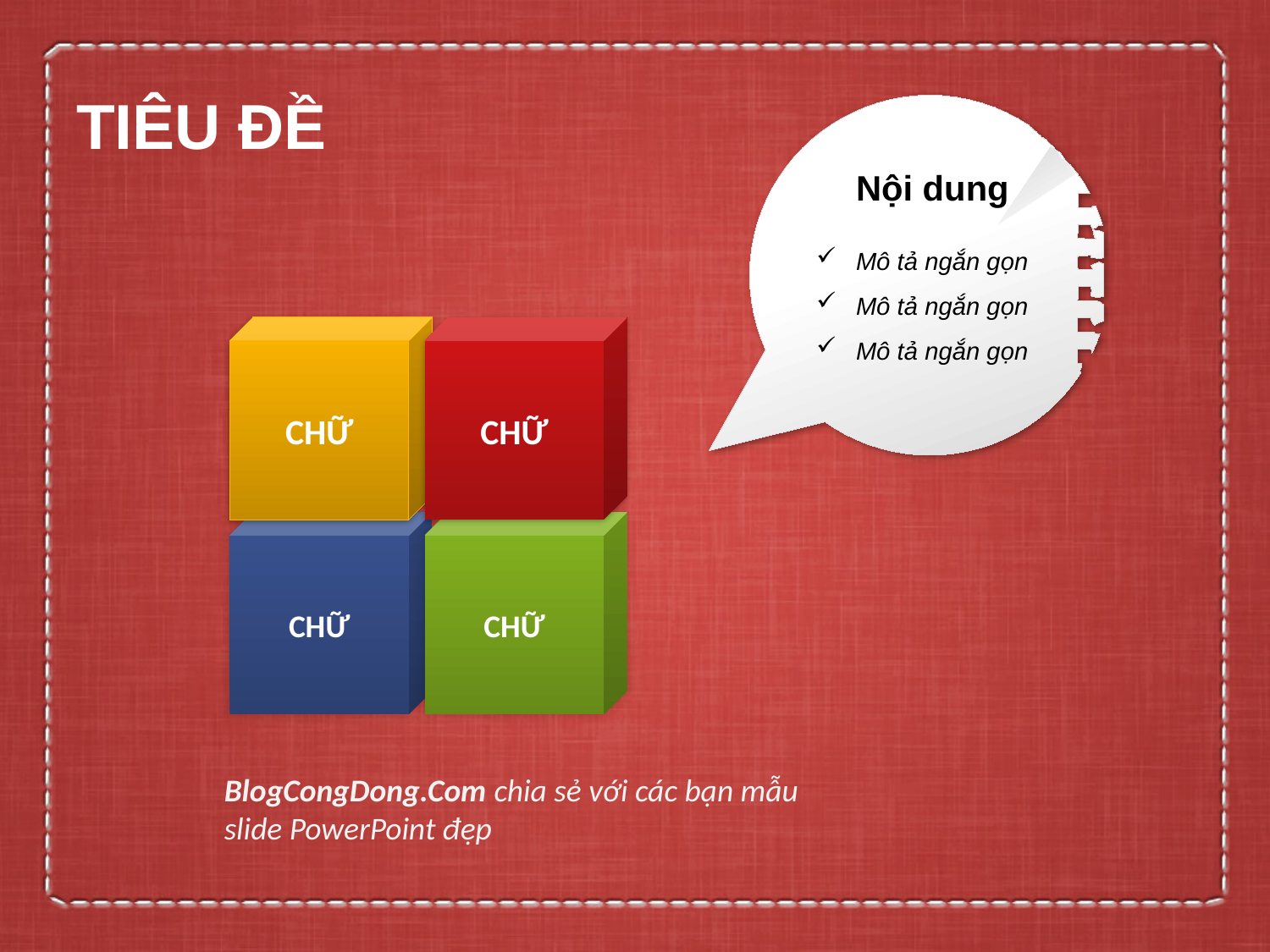

# TIÊU ĐỀ

Nội dung
Mô tả ngắn gọn
Mô tả ngắn gọn
CHỮ
CHỮ
CHỮ
CHỮ
Mô tả ngắn gọn
BlogCongDong.Com chia sẻ với các bạn mẫu slide PowerPoint đẹp